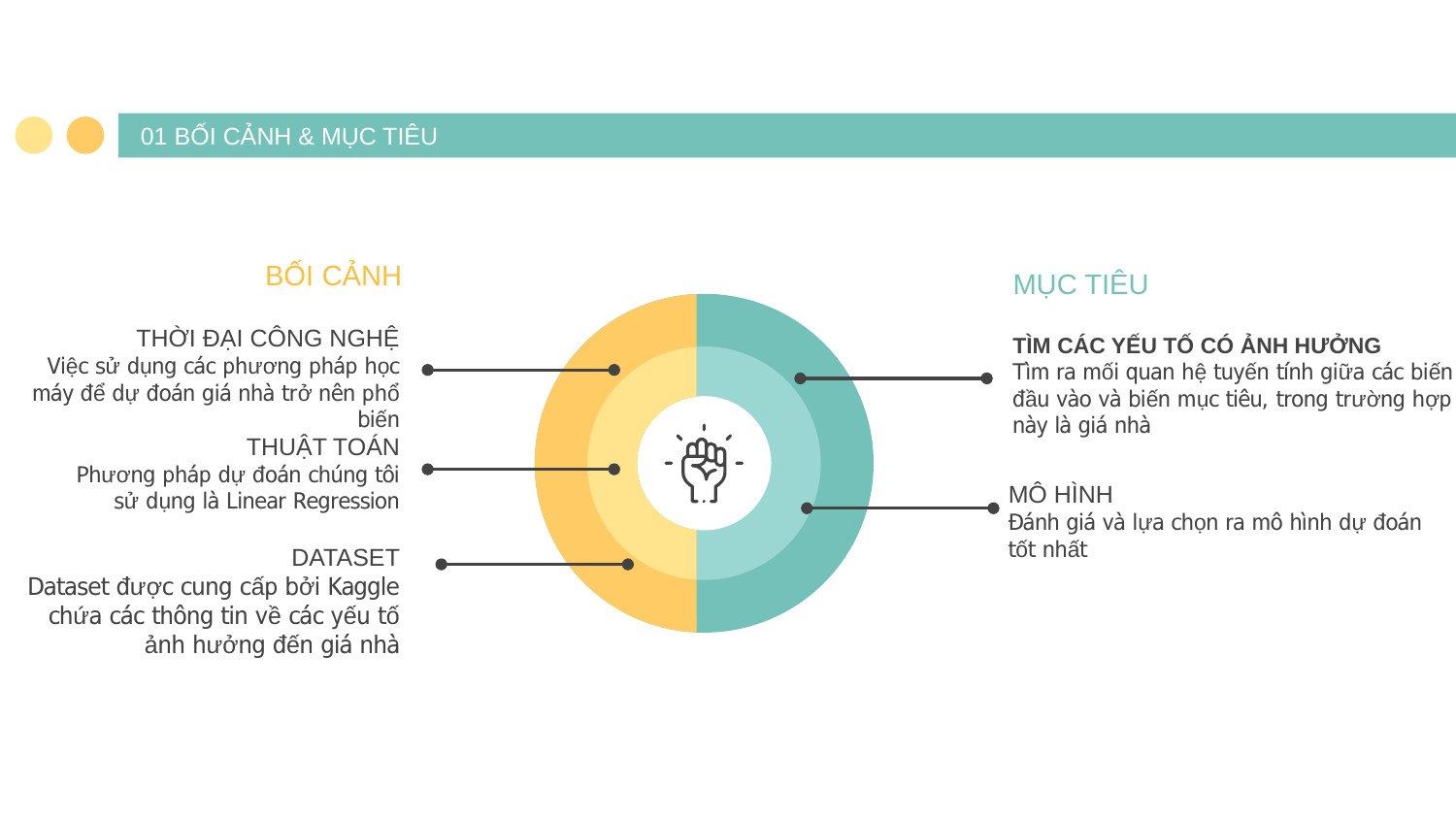

# 01 BỐI CẢNH & MỤC TIÊU
BỐI CẢNH
MỤC TIÊU

THỜI ĐẠI CÔNG NGHỆ
Việc sử dụng các phương pháp học máy để dự đoán giá nhà trở nên phổ biến
TÌM CÁC YẾU TỐ CÓ ẢNH HƯỞNG
Tìm ra mối quan hệ tuyến tính giữa các biến đầu vào và biến mục tiêu, trong trường hợp này là giá nhà

THUẬT TOÁN
Phương pháp dự đoán chúng tôi sử dụng là Linear Regression
MÔ HÌNH
Đánh giá và lựa chọn ra mô hình dự đoán tốt nhất
DATASET
Dataset được cung cấp bởi Kaggle chứa các thông tin về các yếu tố ảnh hưởng đến giá nhà